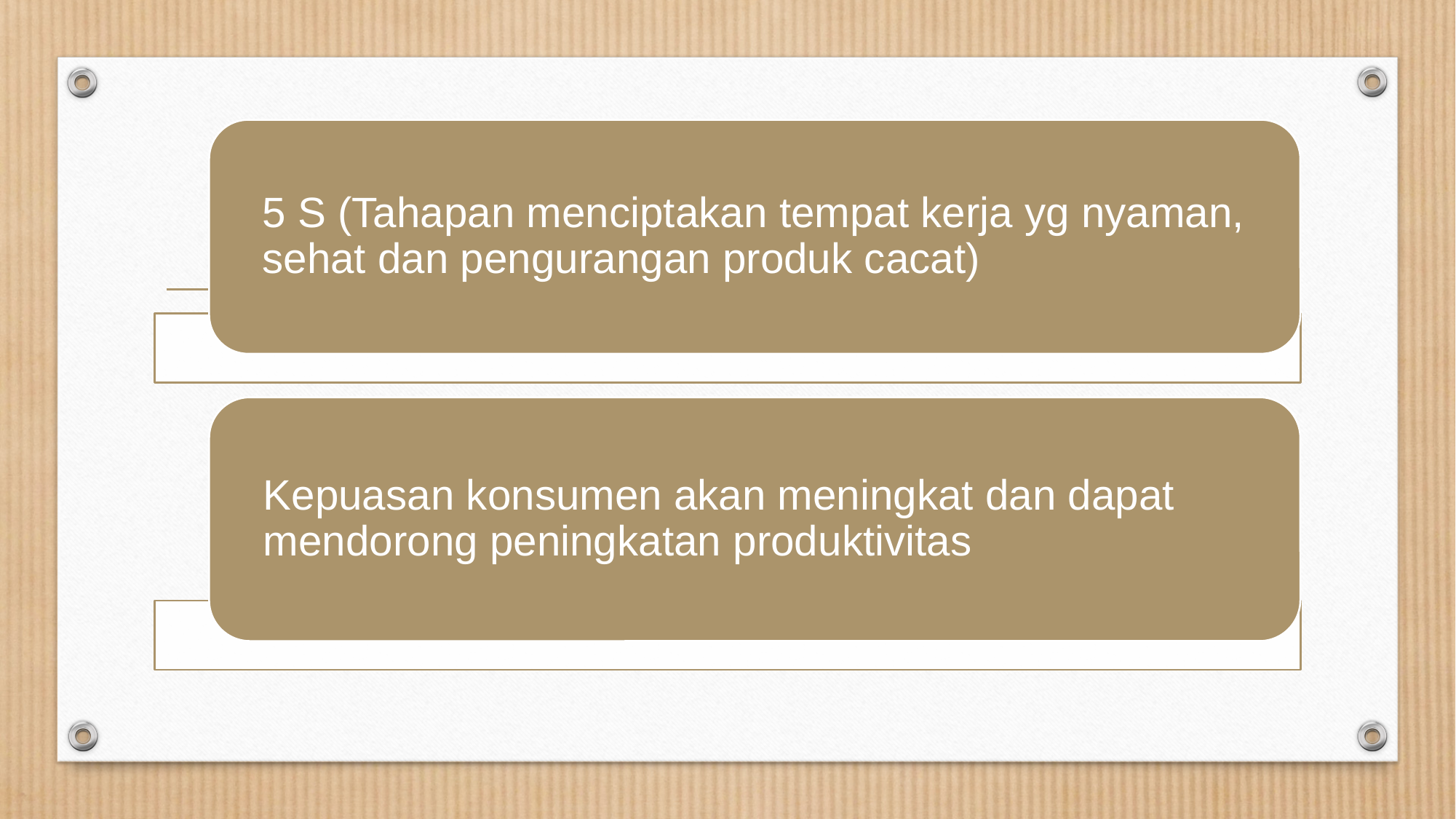

5 S (Tahapan menciptakan tempat kerja yg nyaman, sehat dan pengurangan produk cacat)
Kepuasan konsumen akan meningkat dan dapat mendorong peningkatan produktivitas